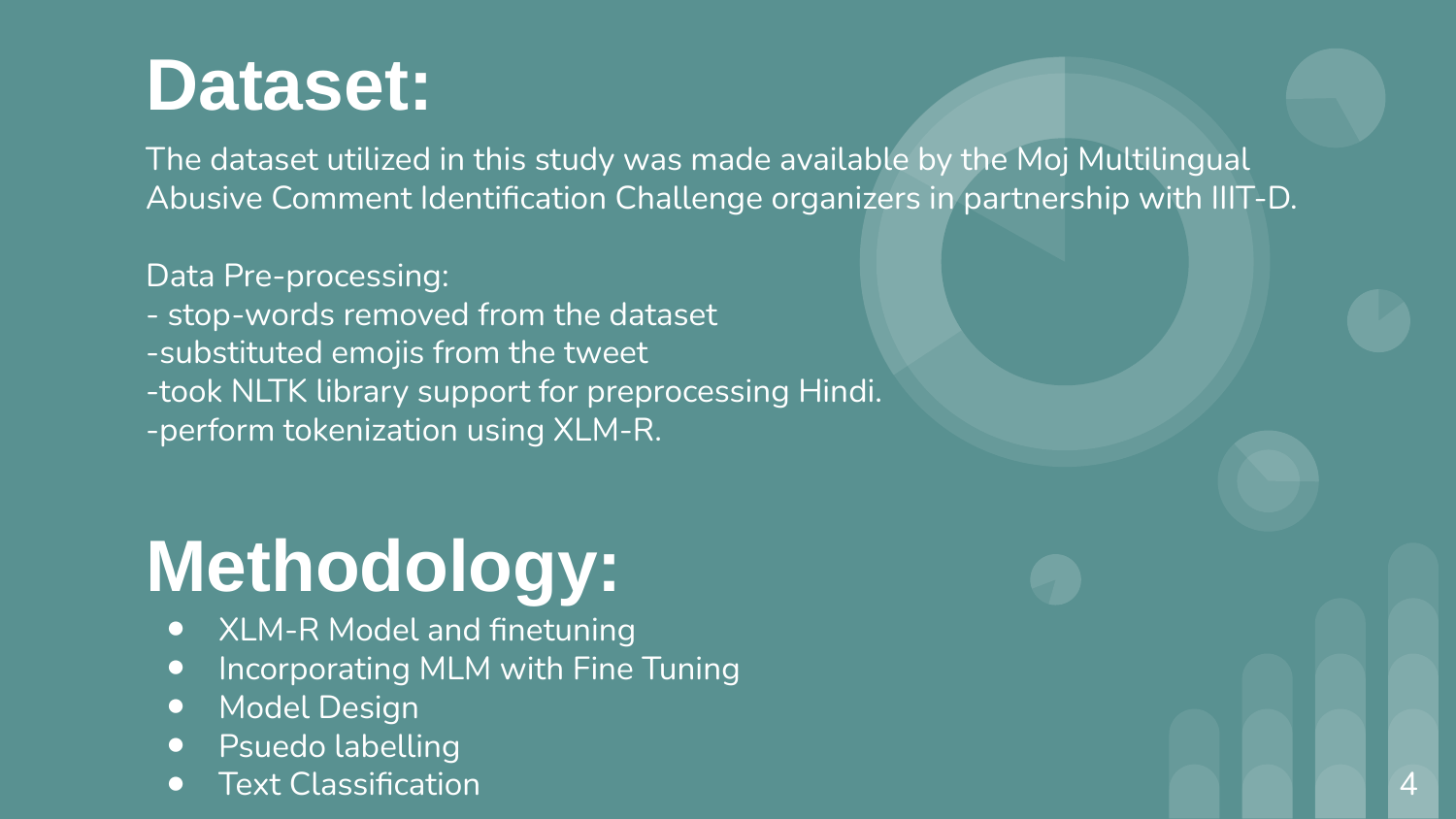

# Dataset:
The dataset utilized in this study was made available by the Moj Multilingual Abusive Comment Identification Challenge organizers in partnership with IIIT-D.

Data Pre-processing:
- stop-words removed from the dataset
-substituted emojis from the tweet
-took NLTK library support for preprocessing Hindi.
-perform tokenization using XLM-R.

Methodology:
XLM-R Model and finetuning
Incorporating MLM with Fine Tuning
Model Design
Psuedo labelling
Text Classification

4